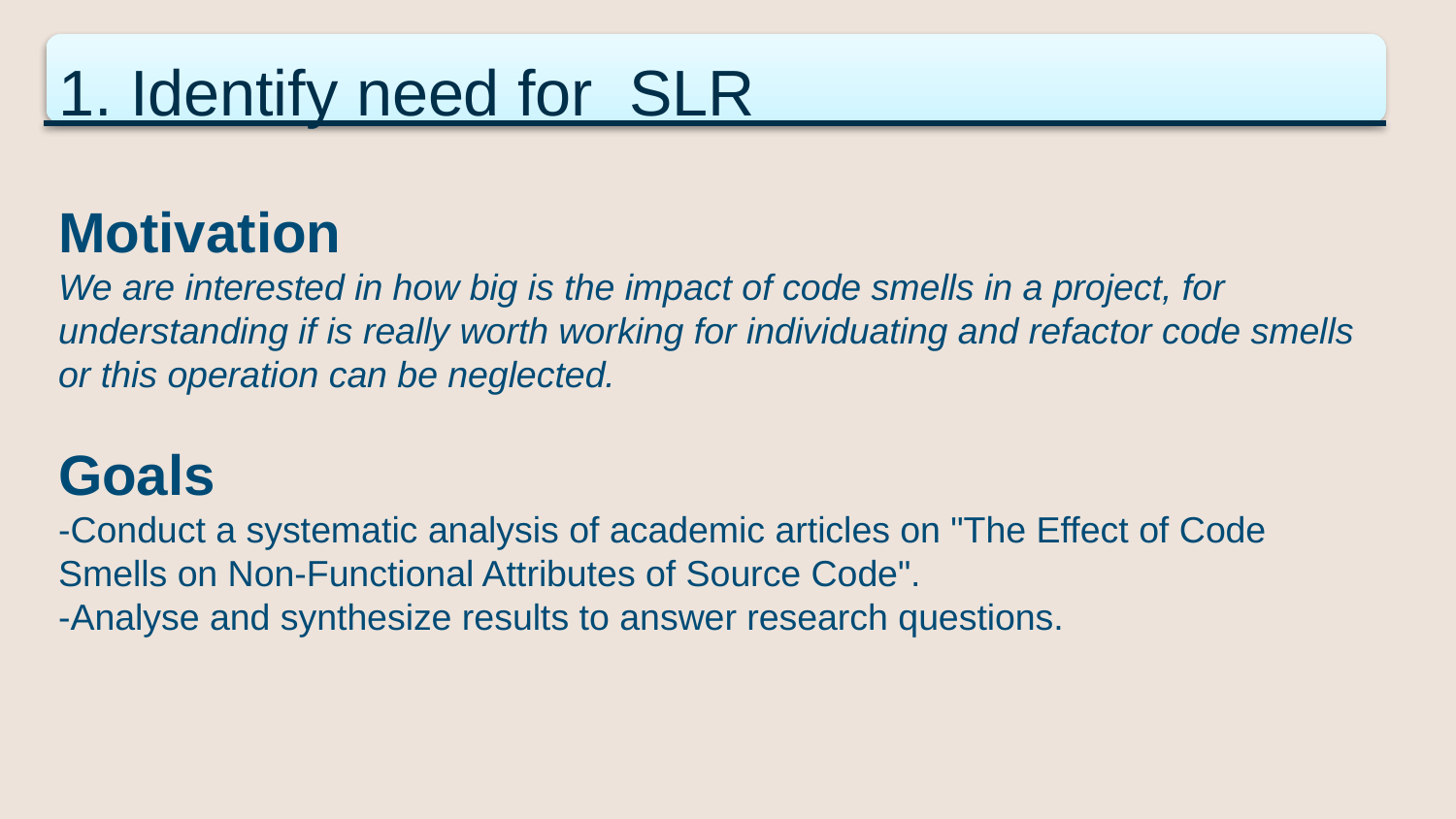

1. Identify need for  SLR
# Motivation
We are interested in how big is the impact of code smells in a project, for understanding if is really worth working for individuating and refactor code smells or this operation can be neglected.
Goals
-Conduct a systematic analysis of academic articles on "The Effect of Code Smells on Non-Functional Attributes of Source Code".
-Analyse and synthesize results to answer research questions.